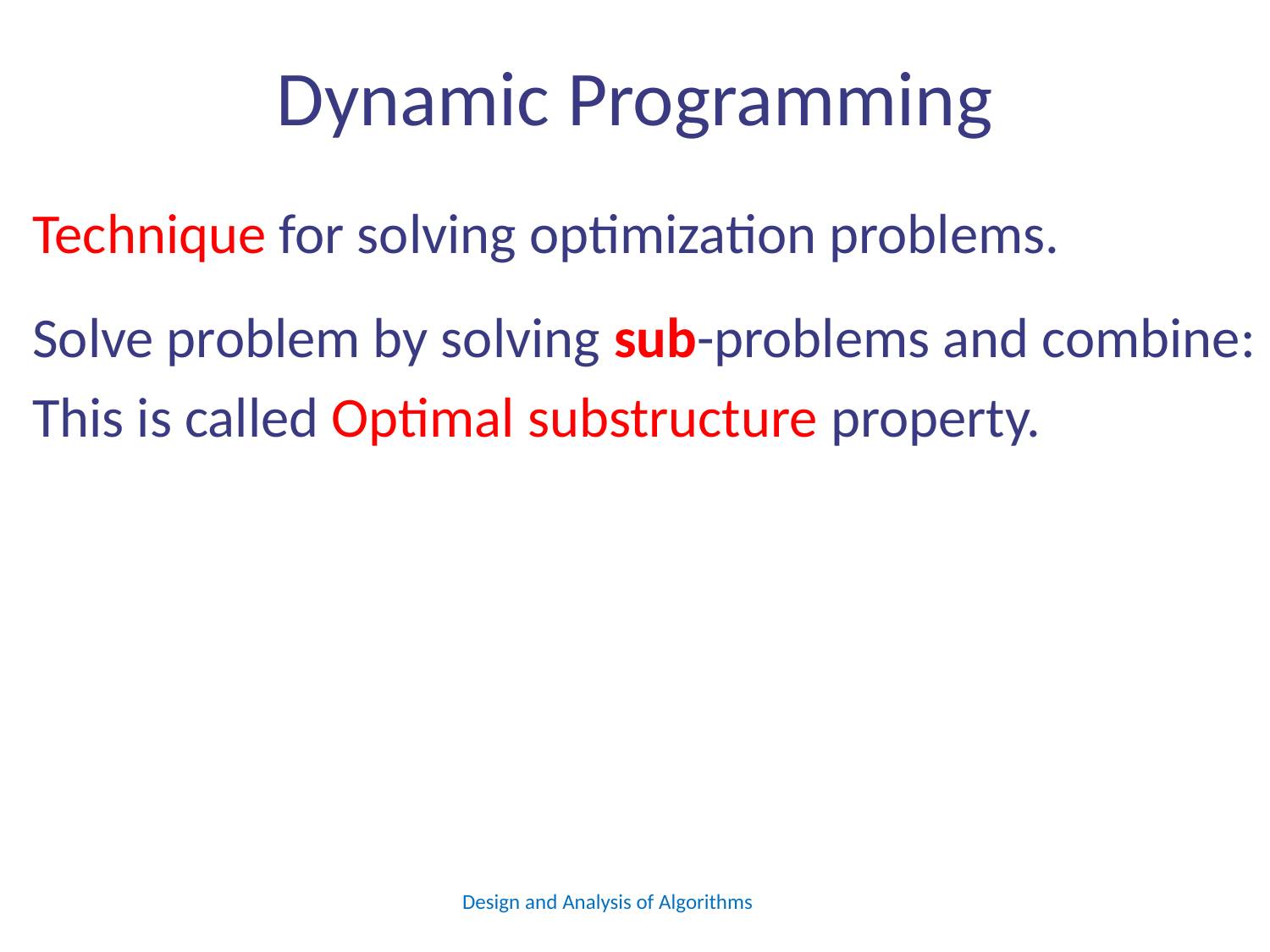

# Dynamic Programming
Technique for solving optimization problems.

Solve problem by solving sub-problems and combine:
This is called Optimal substructure property.

Design and Analysis of Algorithms